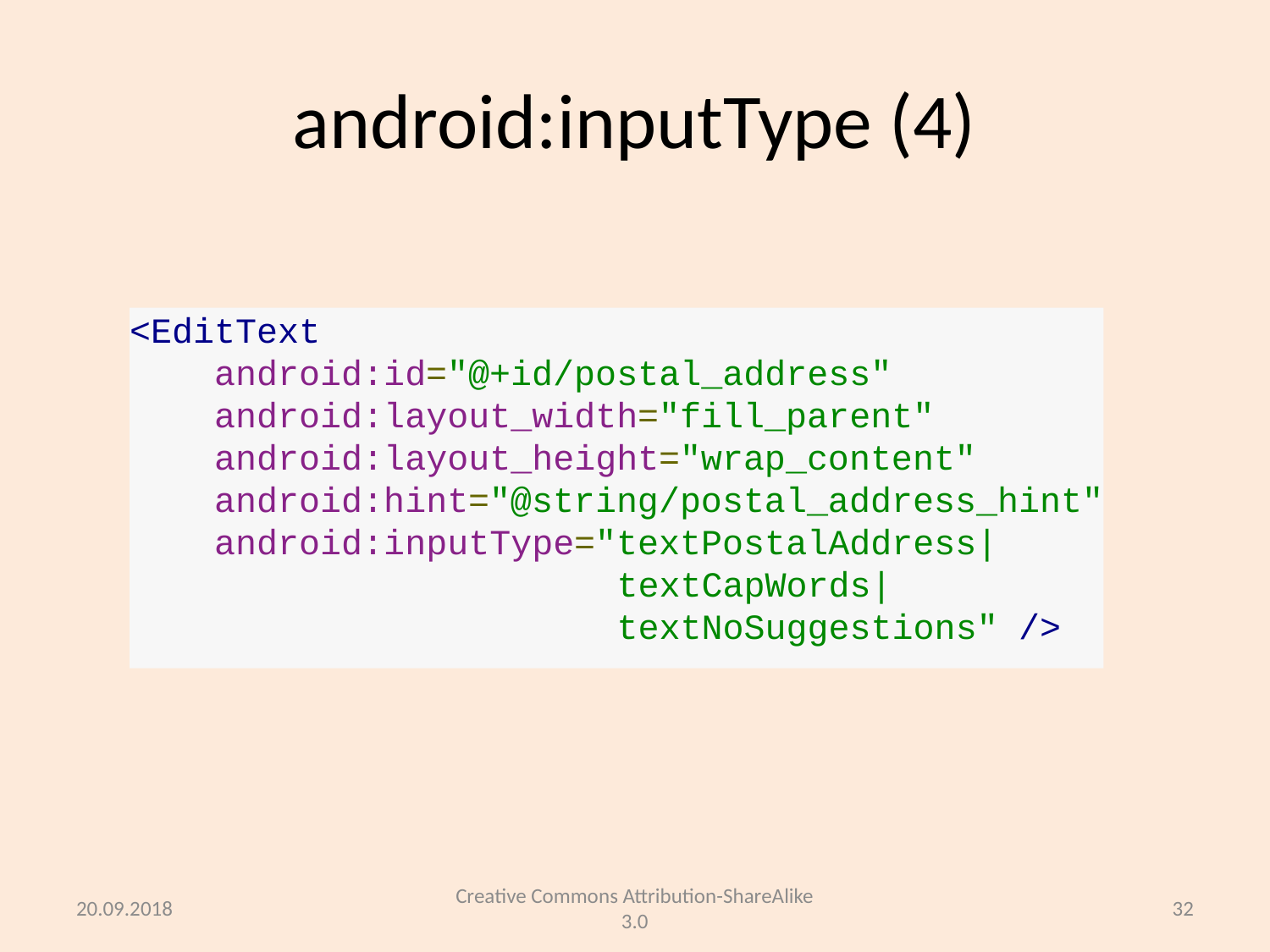

# android:inputType (4)
<EditText
    android:id="@+id/postal_address"
    android:layout_width="fill_parent"
    android:layout_height="wrap_content"
    android:hint="@string/postal_address_hint"
    android:inputType="textPostalAddress|
                       textCapWords|
                       textNoSuggestions" />
20.09.2018
Creative Commons Attribution-ShareAlike 3.0
32